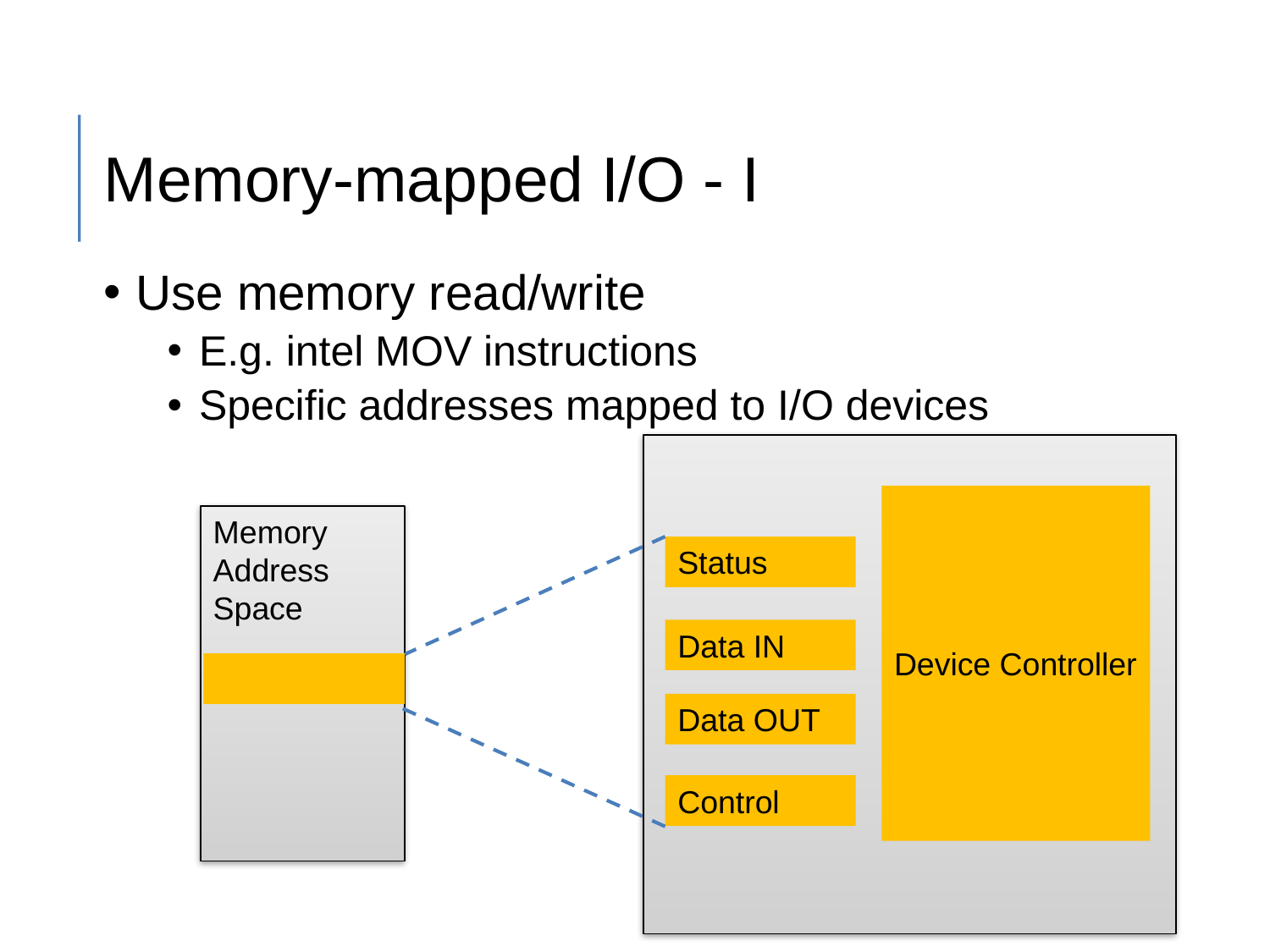

# Memory-mapped I/O - I
Use memory read/write
E.g. intel MOV instructions
Specific addresses mapped to I/O devices

Device Controller

Memory Address Space

Status
Data IN

Data OUT
Control